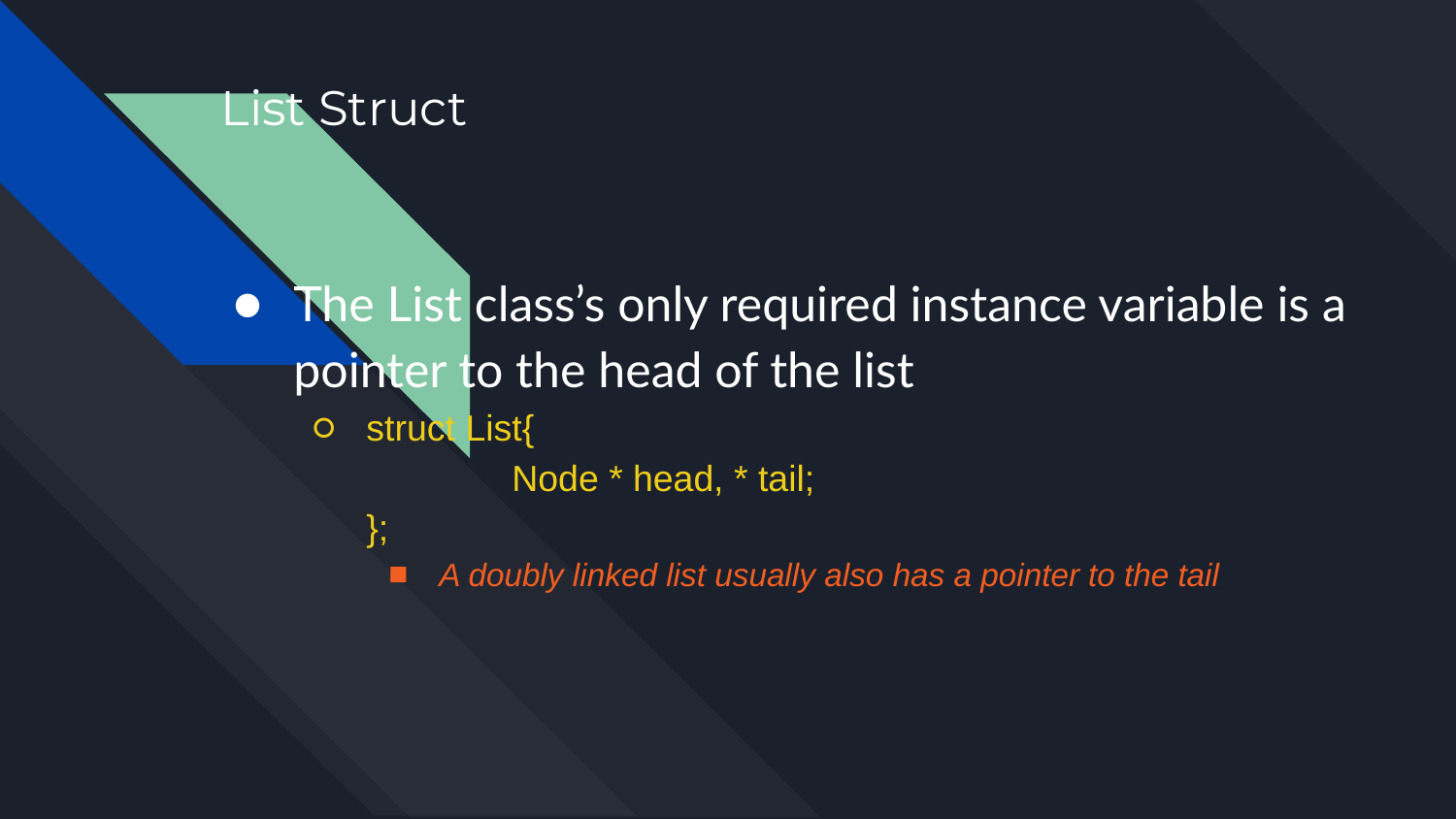

List Struct
The List class’s only required instance variable is a pointer to the head of the list
struct List{
	Node * head, * tail;
};
A doubly linked list usually also has a pointer to the tail